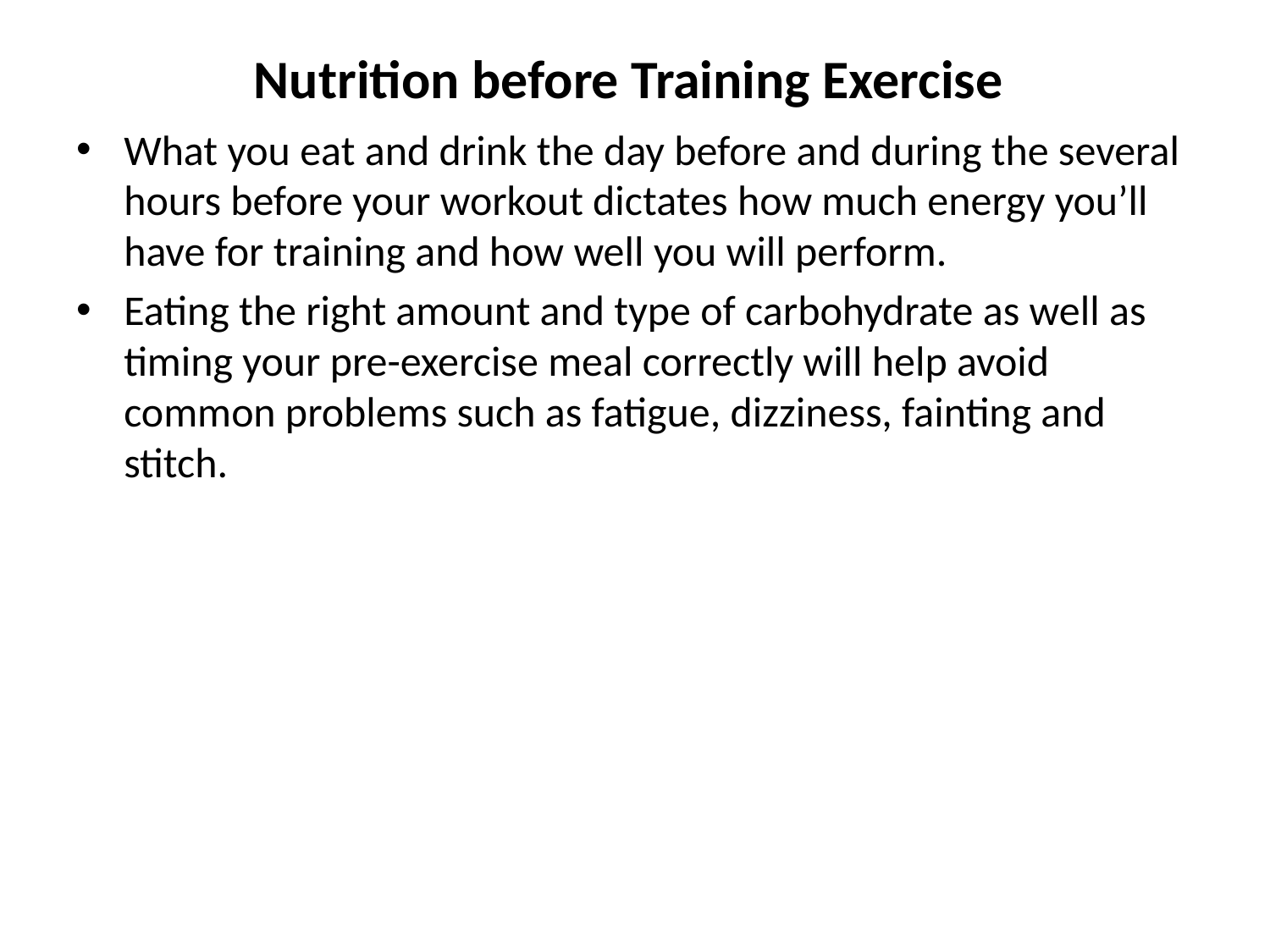

# Nutrition before Training Exercise
What you eat and drink the day before and during the several hours before your workout dictates how much energy you’ll have for training and how well you will perform.
Eating the right amount and type of carbohydrate as well as timing your pre-exercise meal correctly will help avoid common problems such as fatigue, dizziness, fainting and stitch.